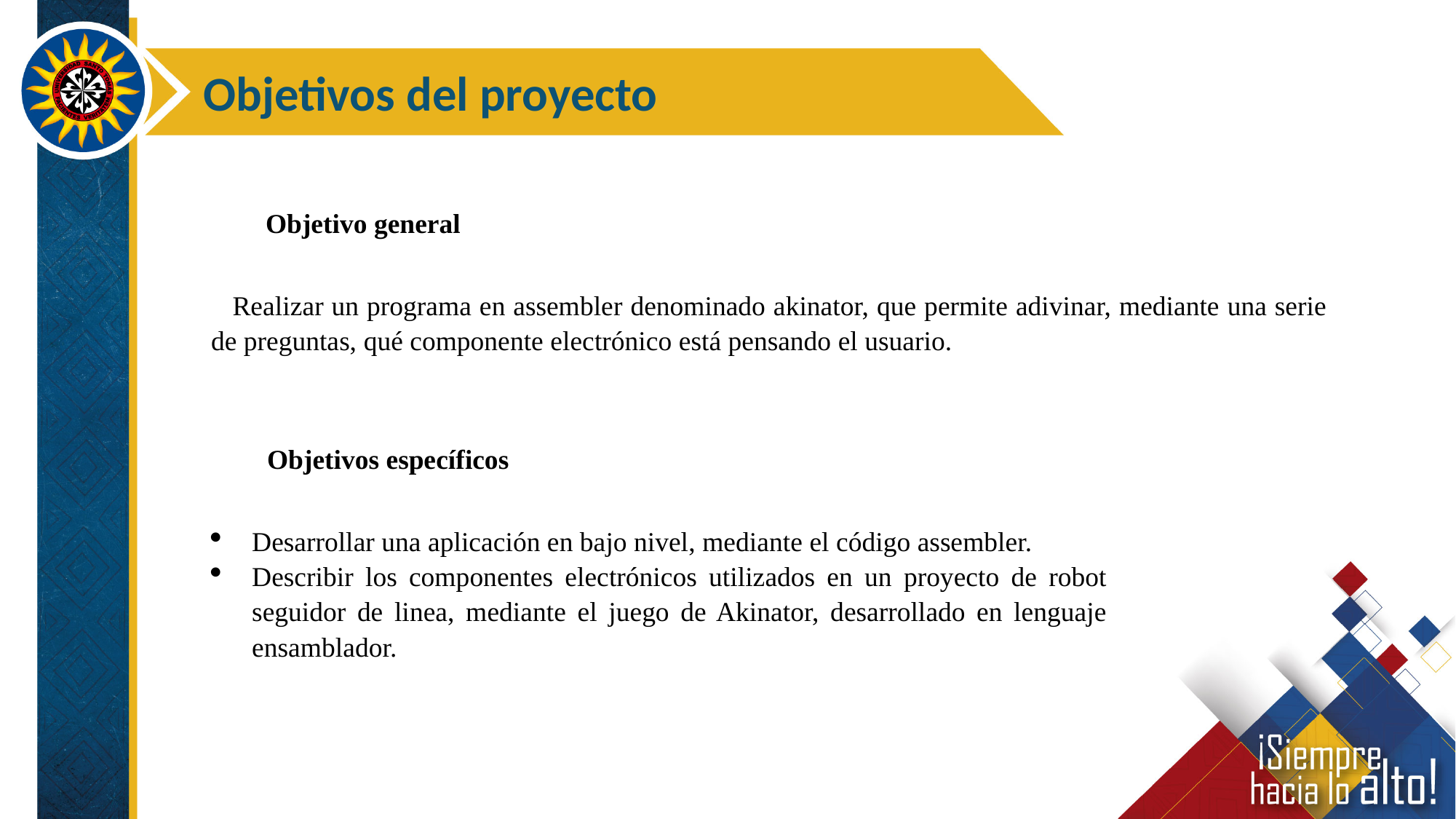

Objetivos del proyecto

Objetivo general

Realizar un programa en assembler denominado akinator, que permite adivinar, mediante una serie de preguntas, qué componente electrónico está pensando el usuario.
     Objetivos específicos

Desarrollar una aplicación en bajo nivel, mediante el código assembler.
Describir los componentes electrónicos utilizados en un proyecto de robot seguidor de linea, mediante el juego de Akinator, desarrollado en lenguaje ensamblador.